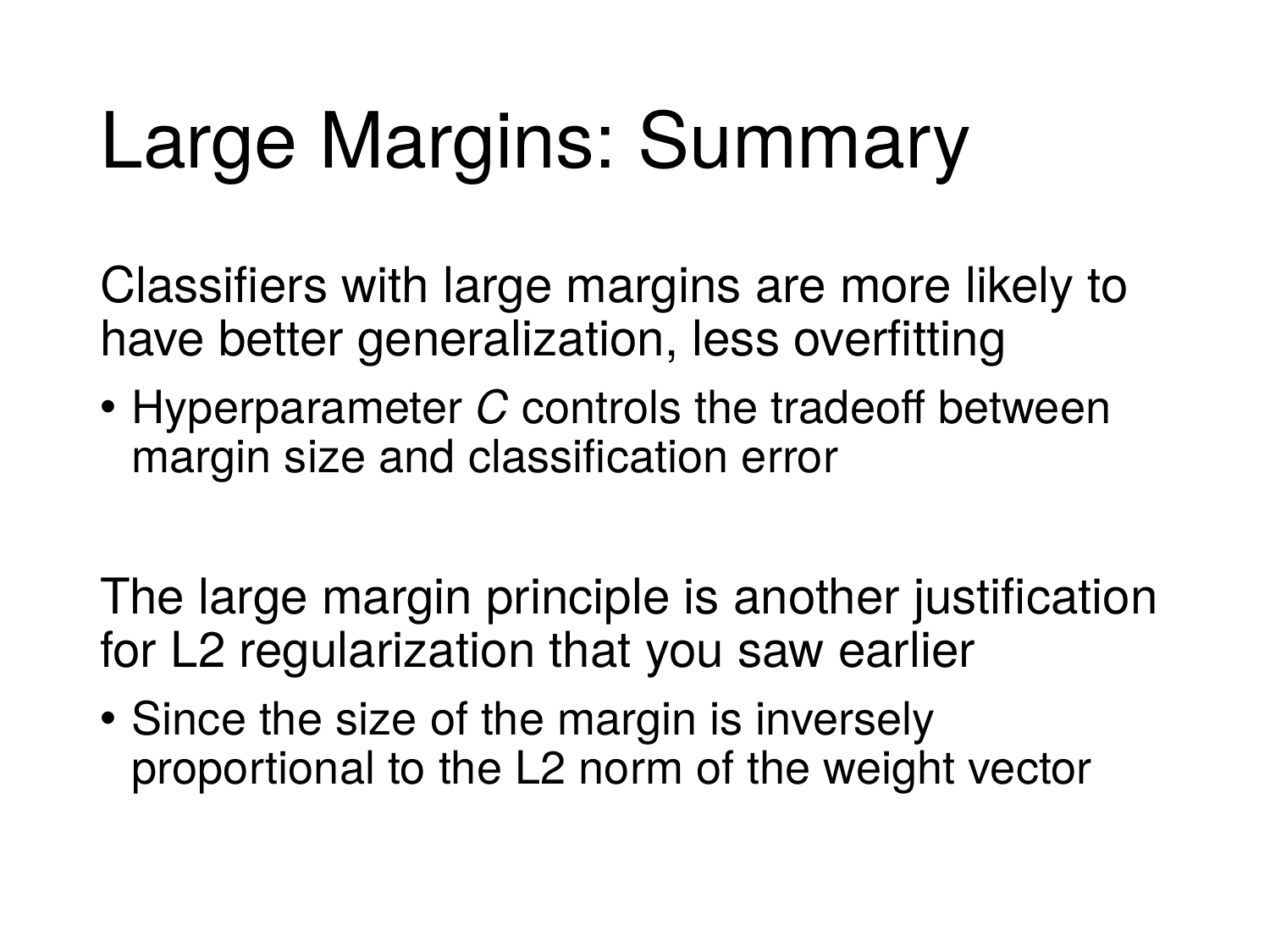

# Large Margins: Summary
Classifiers with large margins are more likely to have better generalization, less overfitting
Hyperparameter C controls the tradeoff between margin size and classification error

The large margin principle is another justification for L2 regularization that you saw earlier
Since the size of the margin is inversely proportional to the L2 norm of the weight vector